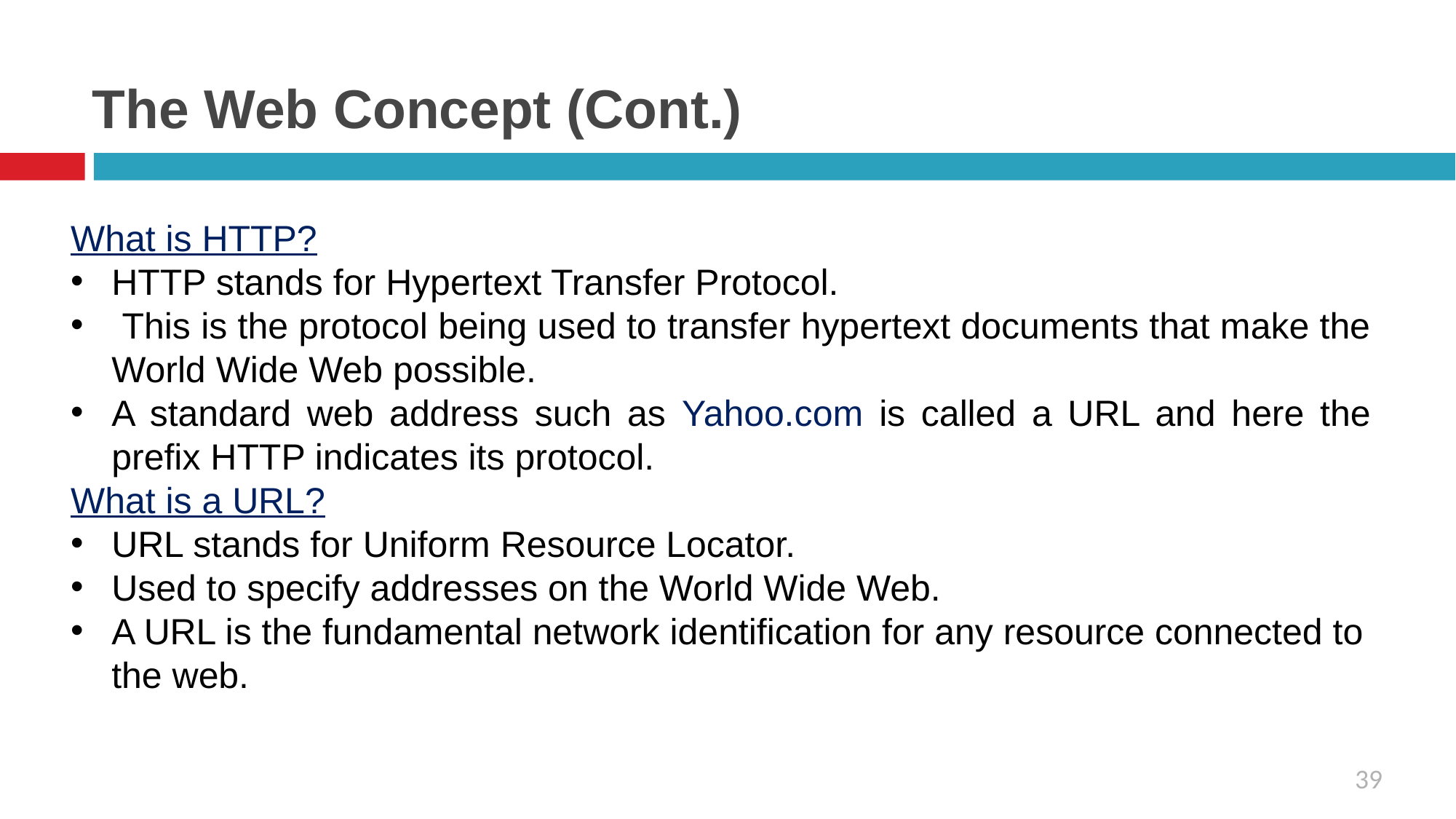

# The Web Concept (Cont.)
What is HTTP?
HTTP stands for Hypertext Transfer Protocol.
 This is the protocol being used to transfer hypertext documents that make the World Wide Web possible.
A standard web address such as Yahoo.com is called a URL and here the prefix HTTP indicates its protocol.
What is a URL?
URL stands for Uniform Resource Locator.
Used to specify addresses on the World Wide Web.
A URL is the fundamental network identification for any resource connected to the web.

39